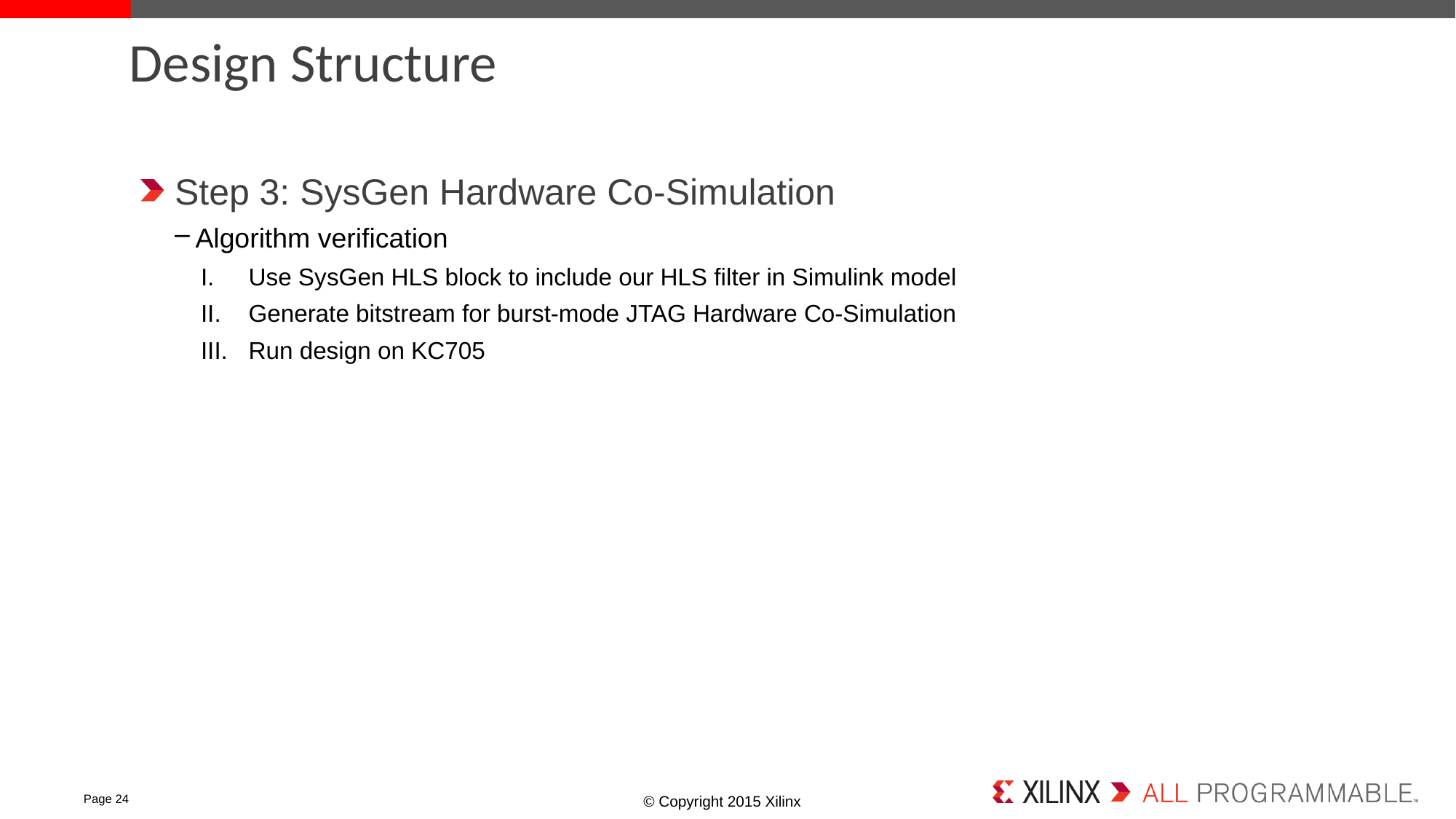

# Design Structure
Step 3: SysGen Hardware Co-Simulation
Algorithm verification
Use SysGen HLS block to include our HLS filter in Simulink model
Generate bitstream for burst-mode JTAG Hardware Co-Simulation
Run design on KC705
Page 24